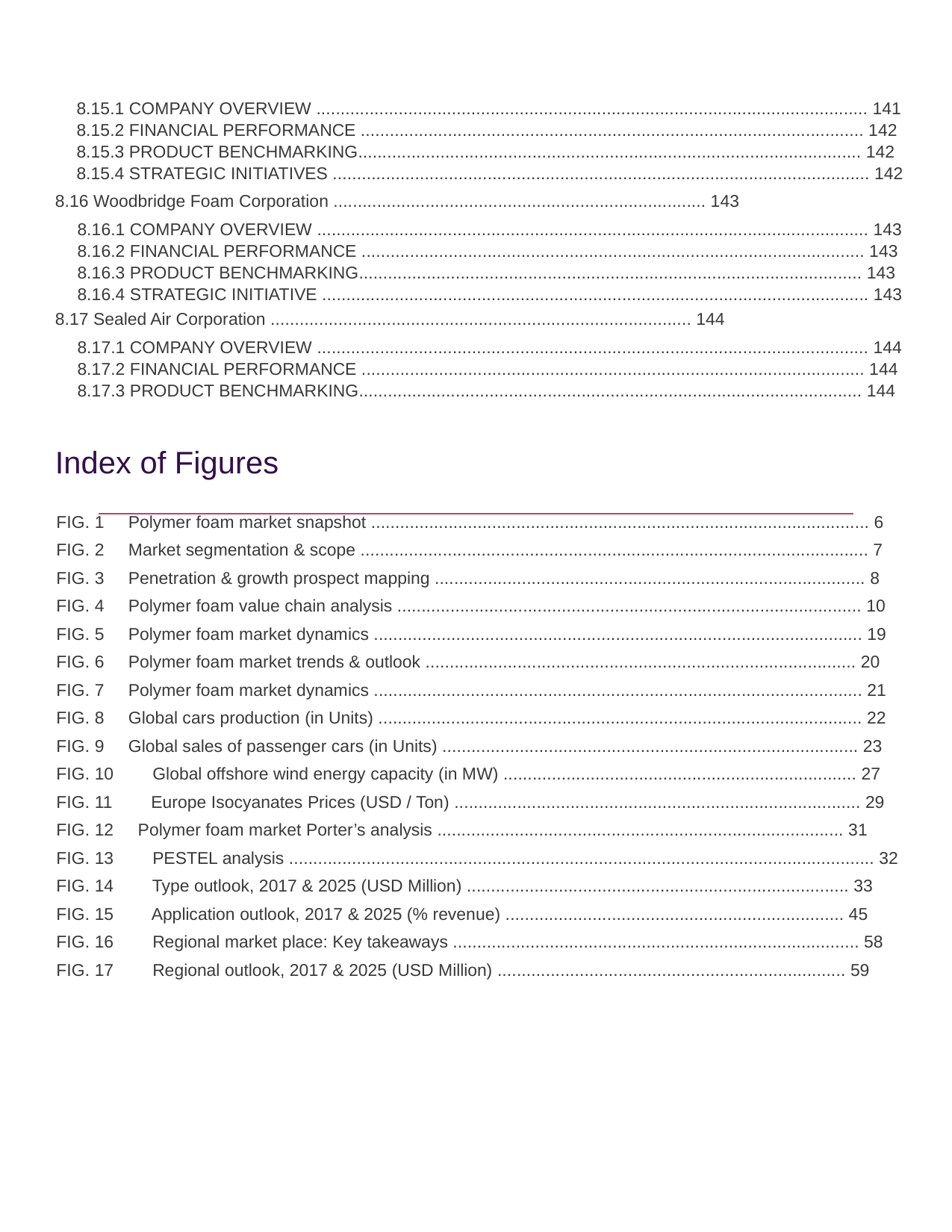

8.15.1 COMPANY OVERVIEW .................................................................................................................. 141
8.15.2 FINANCIAL PERFORMANCE ........................................................................................................ 142
8.15.3 PRODUCT BENCHMARKING........................................................................................................ 142
8.15.4 STRATEGIC INITIATIVES ............................................................................................................... 142
8.16 Woodbridge Foam Corporation ............................................................................. 143
8.16.1 COMPANY OVERVIEW .................................................................................................................. 143
8.16.2 FINANCIAL PERFORMANCE ........................................................................................................ 143
8.16.3 PRODUCT BENCHMARKING........................................................................................................ 143
8.16.4 STRATEGIC INITIATIVE ................................................................................................................. 143
8.17 Sealed Air Corporation ....................................................................................... 144
8.17.1 COMPANY OVERVIEW .................................................................................................................. 144
8.17.2 FINANCIAL PERFORMANCE ........................................................................................................ 144
8.17.3 PRODUCT BENCHMARKING........................................................................................................ 144

Index of Figures

FIG. 1     Polymer foam market snapshot ....................................................................................................... 6
FIG. 2     Market segmentation & scope ......................................................................................................... 7
FIG. 3     Penetration & growth prospect mapping ......................................................................................... 8
FIG. 4     Polymer foam value chain analysis ................................................................................................ 10
FIG. 5     Polymer foam market dynamics ..................................................................................................... 19
FIG. 6     Polymer foam market trends & outlook ......................................................................................... 20
FIG. 7     Polymer foam market dynamics ..................................................................................................... 21
FIG. 8     Global cars production (in Units) .................................................................................................... 22
FIG. 9     Global sales of passenger cars (in Units) ...................................................................................... 23
FIG. 10        Global offshore wind energy capacity (in MW) ......................................................................... 27
FIG. 11        Europe Isocyanates Prices (USD / Ton) .................................................................................... 29
FIG. 12     Polymer foam market Porter’s analysis .................................................................................... 31
FIG. 13        PESTEL analysis ......................................................................................................................... 32
FIG. 14        Type outlook, 2017 & 2025 (USD Million) ............................................................................... 33
FIG. 15        Application outlook, 2017 & 2025 (% revenue) ...................................................................... 45
FIG. 16        Regional market place: Key takeaways .................................................................................... 58
FIG. 17        Regional outlook, 2017 & 2025 (USD Million) ........................................................................ 59